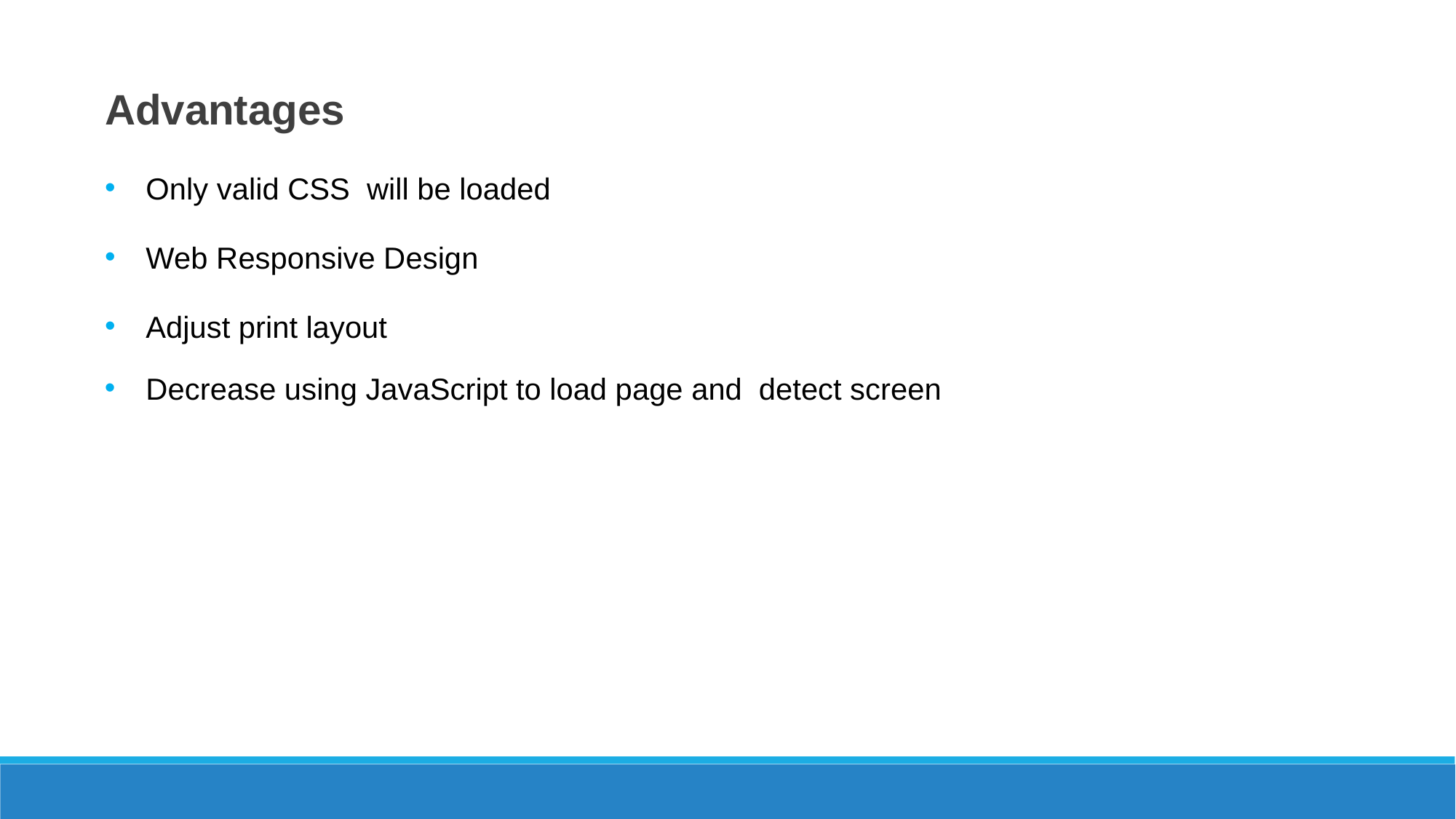

Advantages
Only valid CSS  will be loaded
Web Responsive Design
Adjust print layout
Decrease using JavaScript to load page and  detect screen